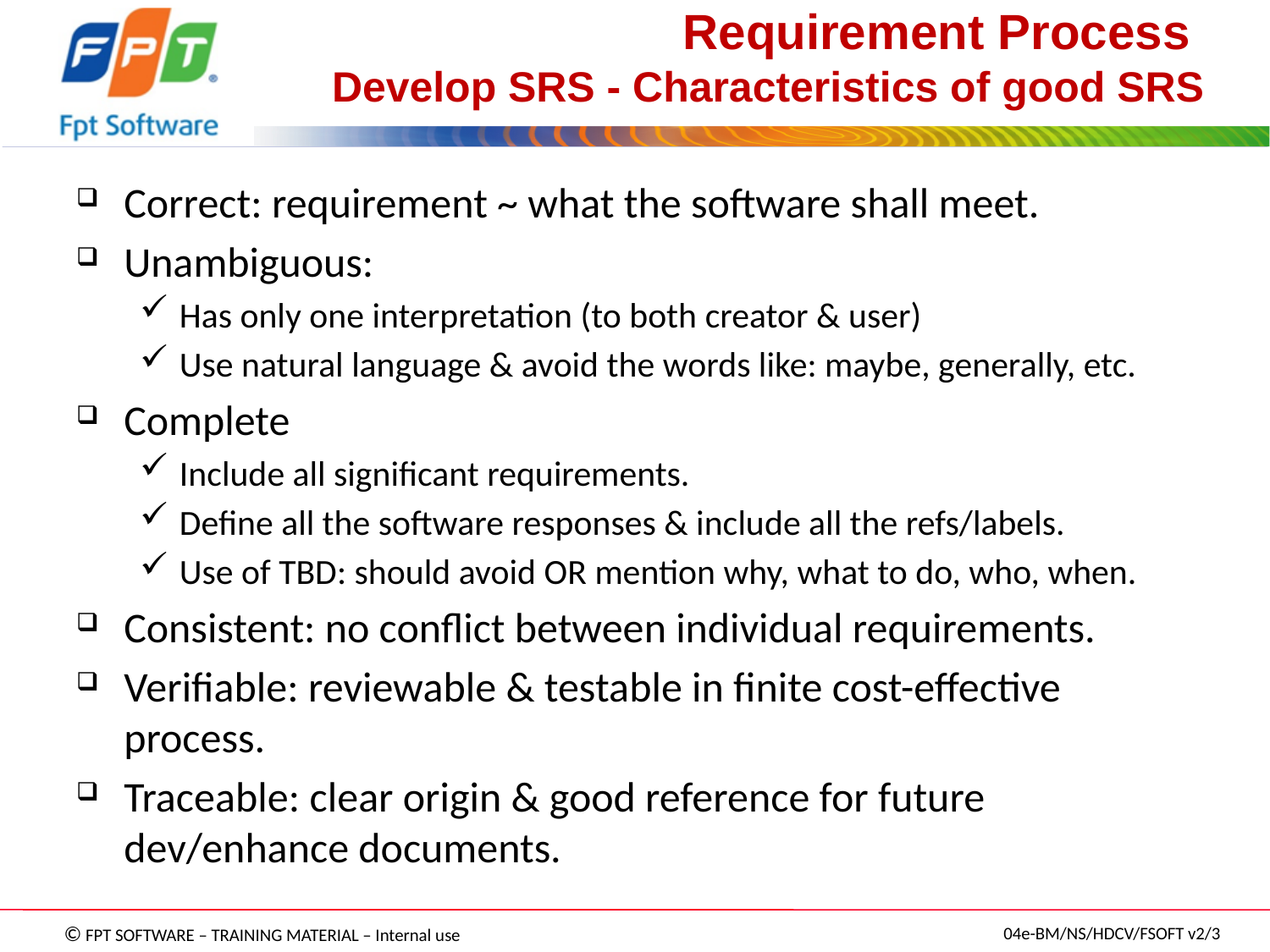

# Requirement Process Develop SRS - Characteristics of good SRS
Correct: requirement ~ what the software shall meet.
Unambiguous:
Has only one interpretation (to both creator & user)
Use natural language & avoid the words like: maybe, generally, etc.
Complete
Include all significant requirements.
Define all the software responses & include all the refs/labels.
Use of TBD: should avoid OR mention why, what to do, who, when.
Consistent: no conflict between individual requirements.
Verifiable: reviewable & testable in finite cost-effective process.
Traceable: clear origin & good reference for future dev/enhance documents.